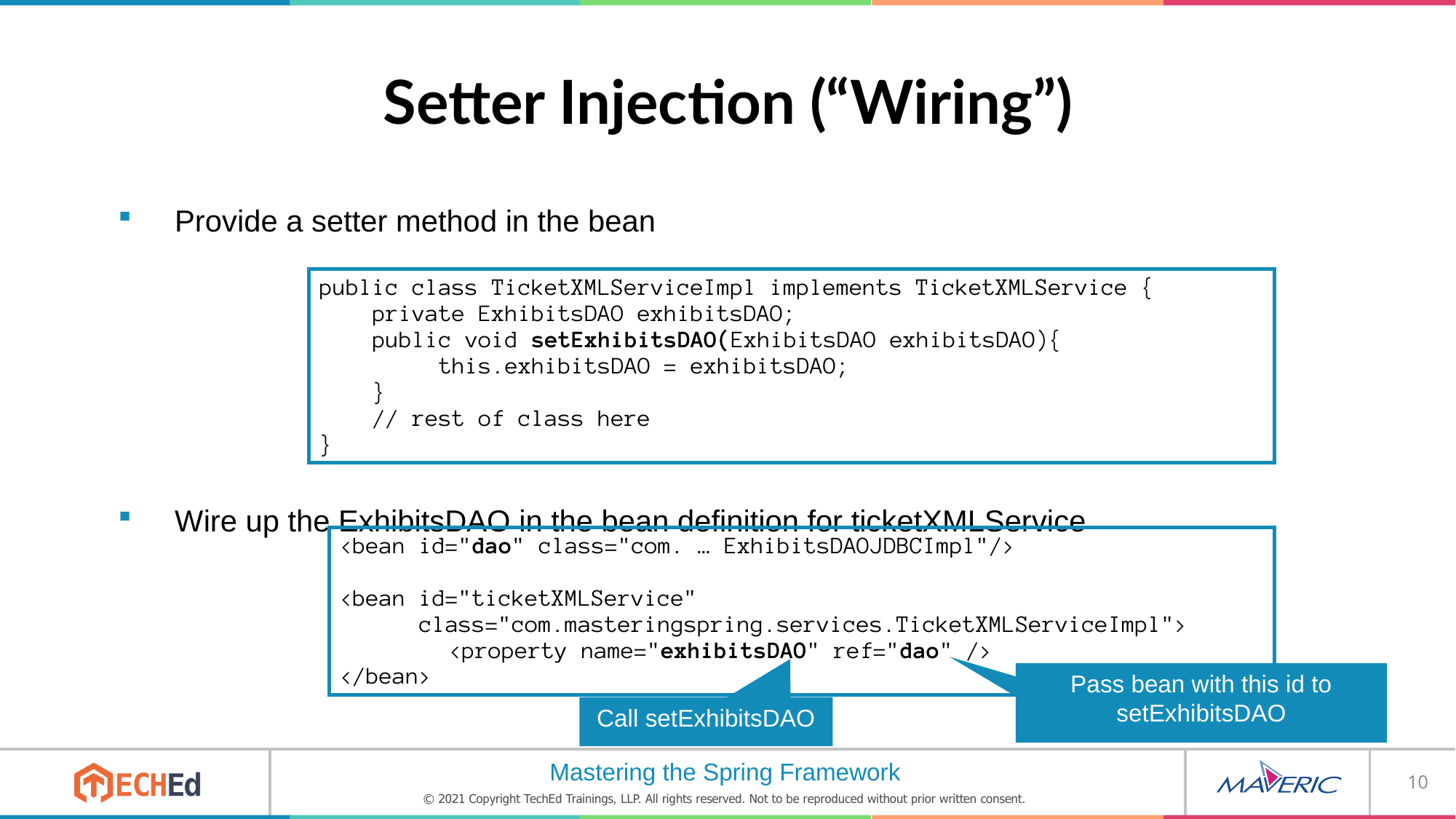

# Setter Injection (“Wiring”)
 Provide a setter method in the bean

 Wire up the ExhibitsDAO in the bean definition for ticketXMLService
public class TicketXMLServiceImpl implements TicketXMLService {
    private ExhibitsDAO exhibitsDAO;
    public void setExhibitsDAO(ExhibitsDAO exhibitsDAO){
         this.exhibitsDAO = exhibitsDAO;
    }
    // rest of class here
}
<bean id="dao" class="com. … ExhibitsDAOJDBCImpl"/>

<bean id="ticketXMLService"
      class="com.masteringspring.services.TicketXMLServiceImpl">
    	<property name="exhibitsDAO" ref="dao" />
</bean>
Pass bean with this id to setExhibitsDAO
Call setExhibitsDAO